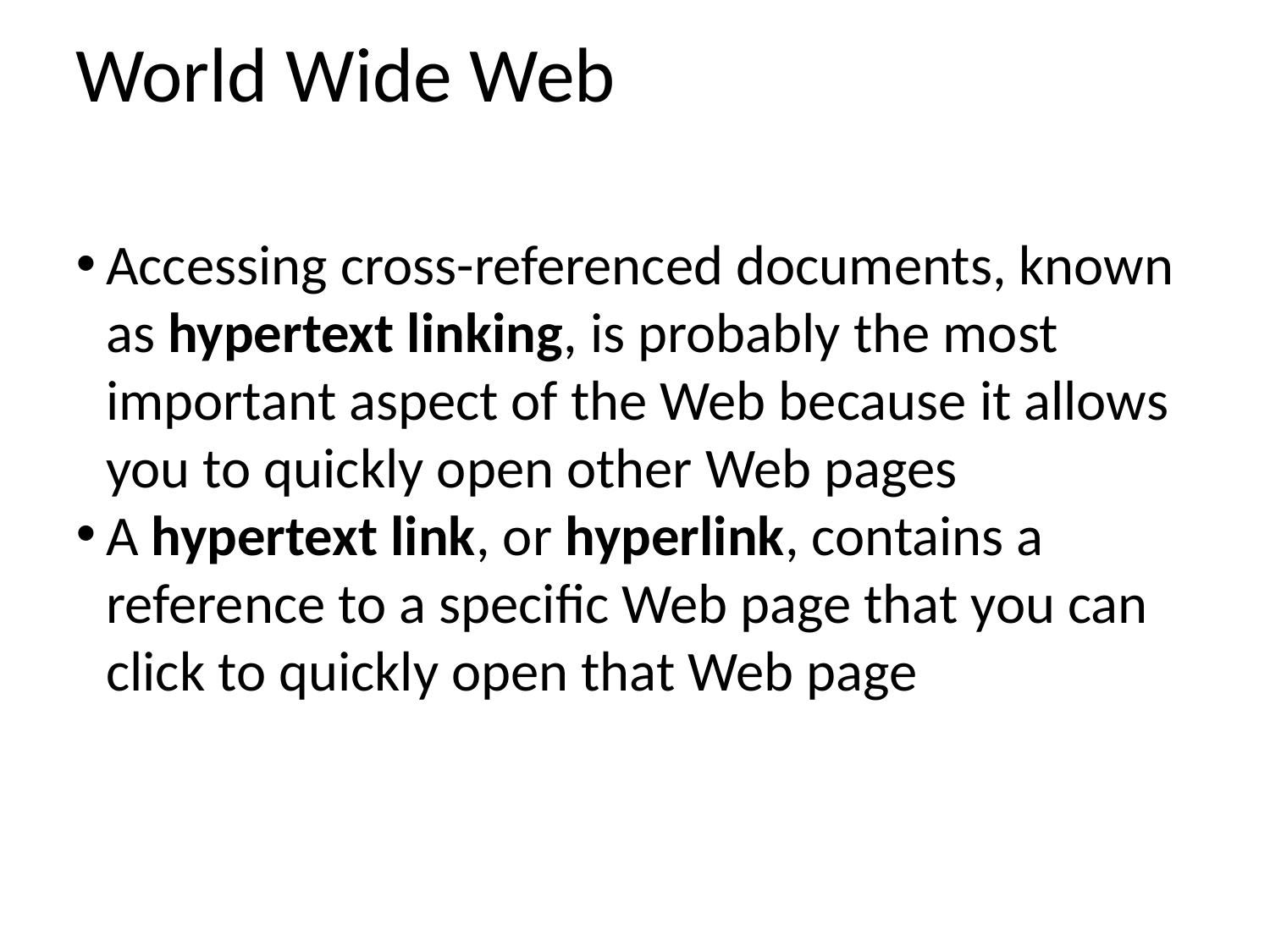

World Wide Web

Accessing cross-referenced documents, known as hypertext linking, is probably the most important aspect of the Web because it allows you to quickly open other Web pages
A hypertext link, or hyperlink, contains a reference to a specific Web page that you can click to quickly open that Web page